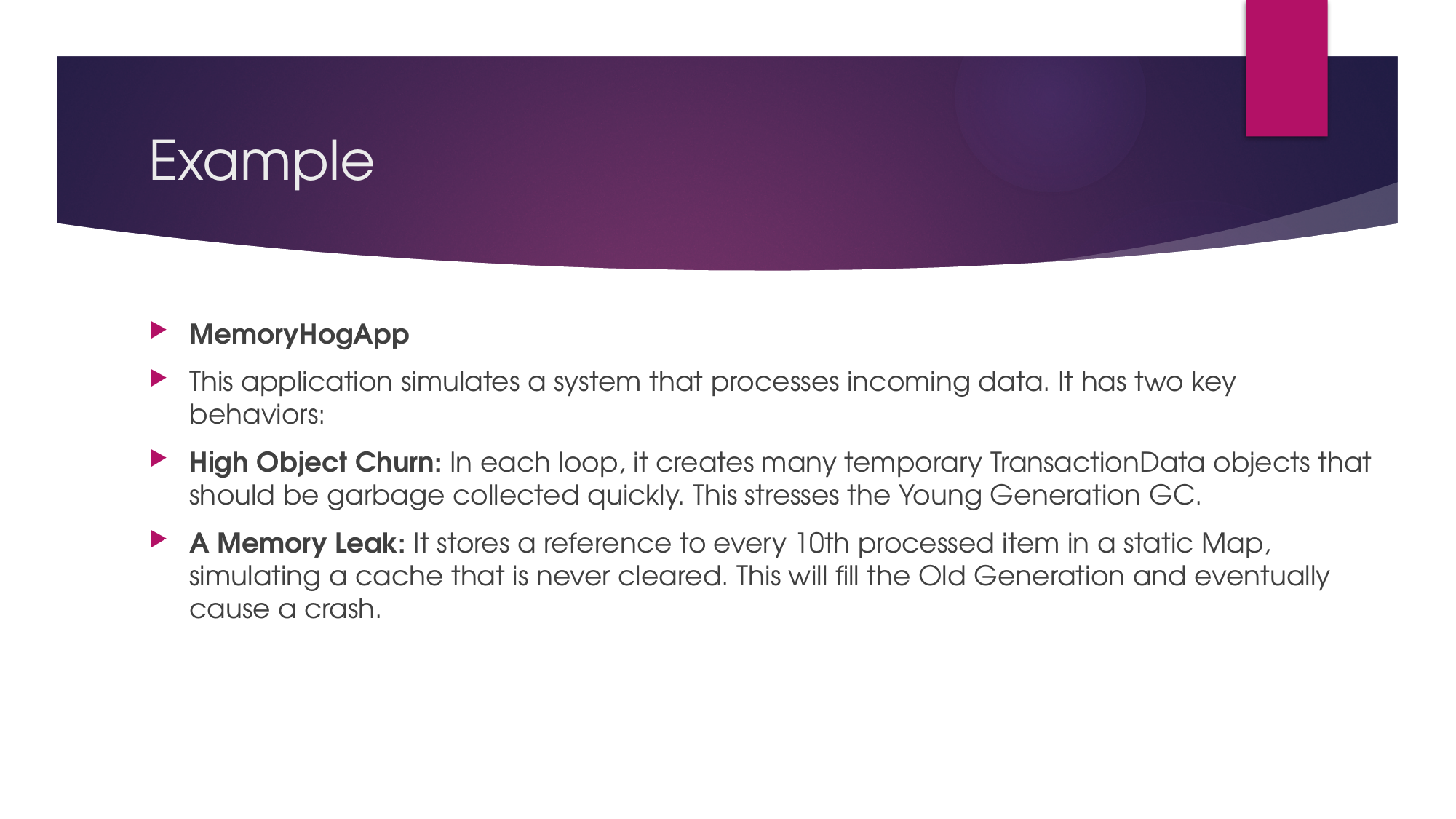

# Example
MemoryHogApp
This application simulates a system that processes incoming data. It has two key behaviors:
High Object Churn: In each loop, it creates many temporary TransactionData objects that should be garbage collected quickly. This stresses the Young Generation GC.
A Memory Leak: It stores a reference to every 10th processed item in a static Map, simulating a cache that is never cleared. This will fill the Old Generation and eventually cause a crash.